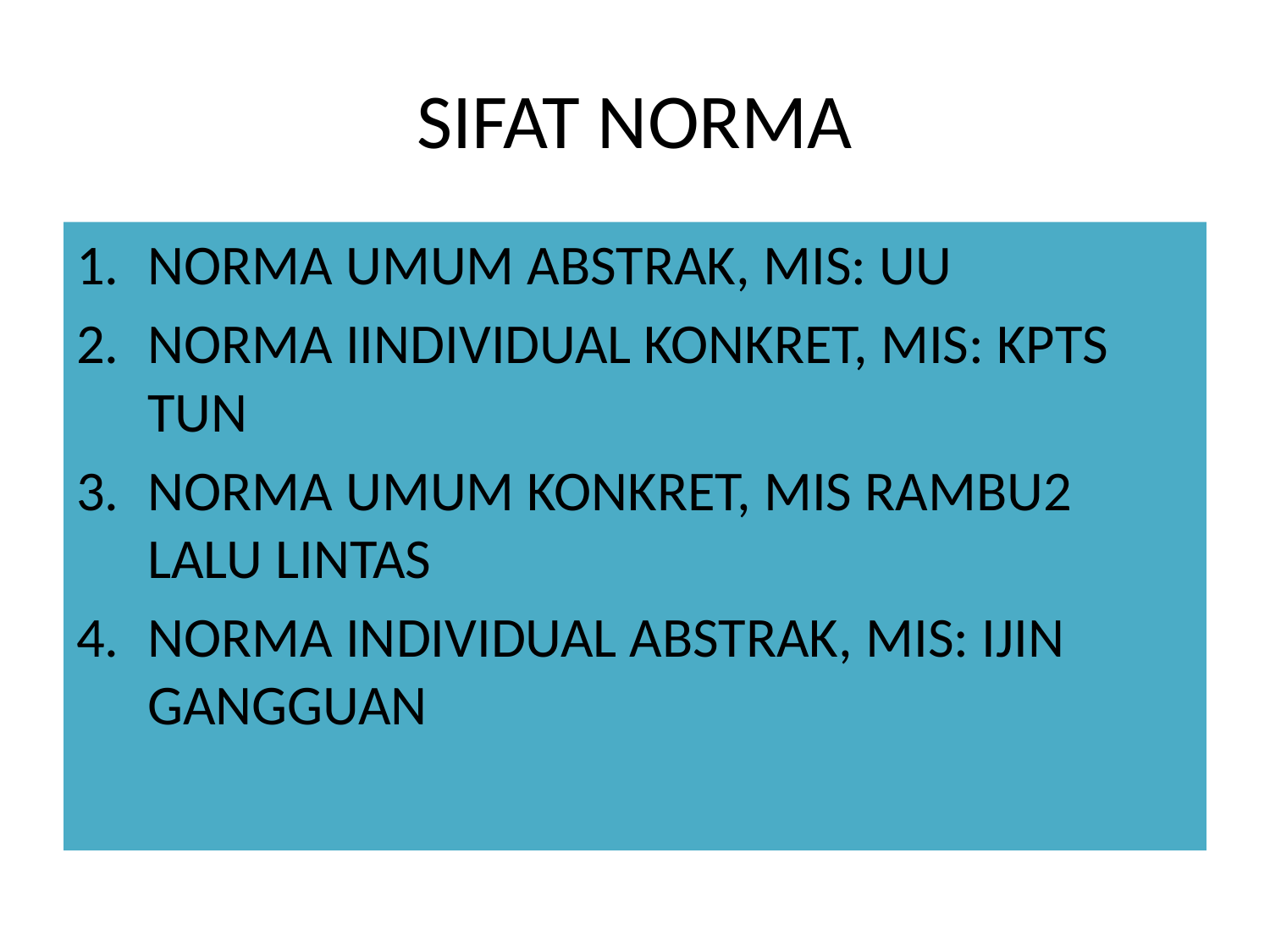

# SIFAT NORMA
NORMA UMUM ABSTRAK, MIS: UU
NORMA IINDIVIDUAL KONKRET, MIS: KPTS TUN
NORMA UMUM KONKRET, MIS RAMBU2 LALU LINTAS
NORMA INDIVIDUAL ABSTRAK, MIS: IJIN GANGGUAN